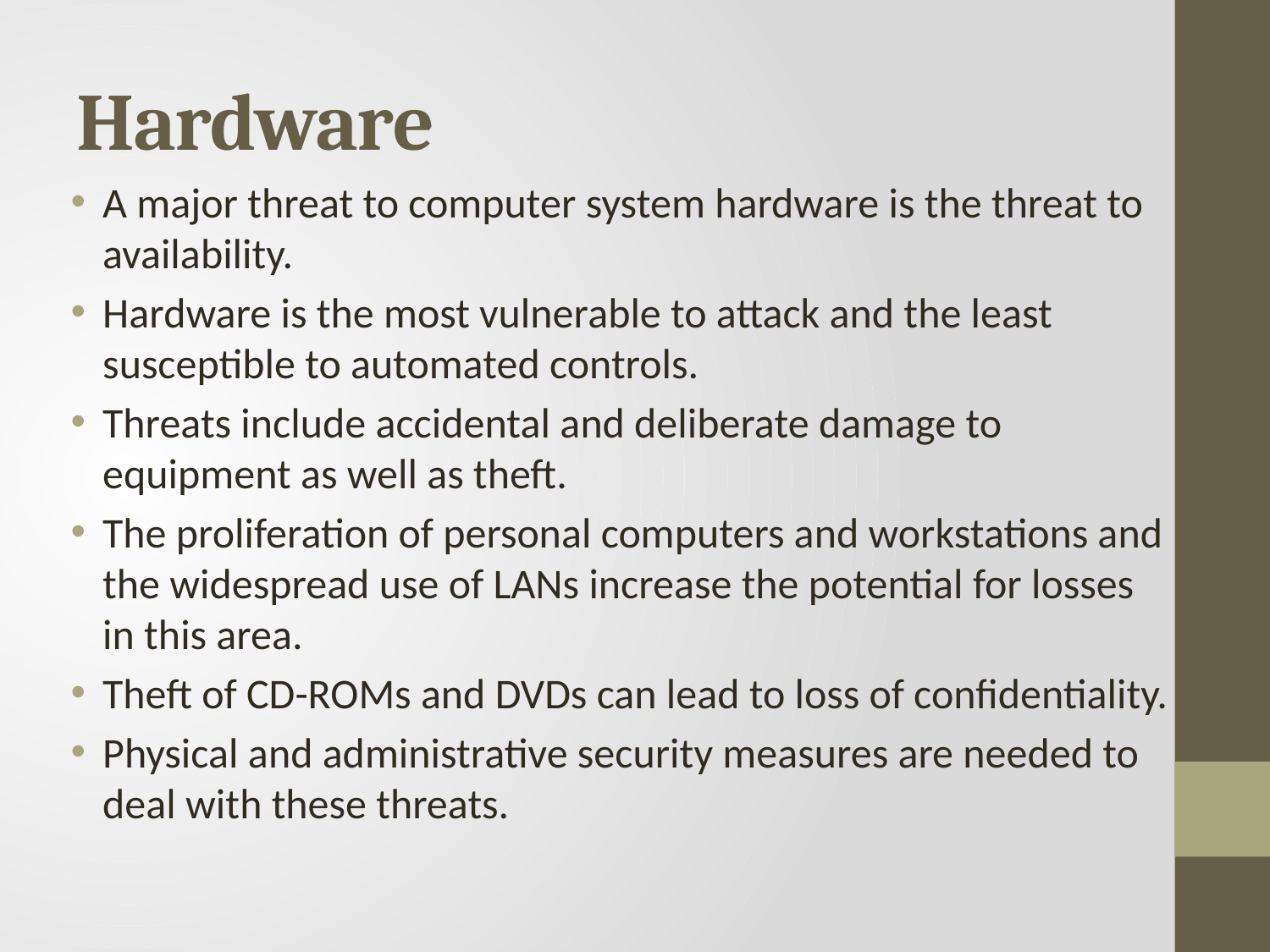

# Hardware
A major threat to computer system hardware is the threat to availability.
Hardware is the most vulnerable to attack and the least susceptible to automated controls.
Threats include accidental and deliberate damage to equipment as well as theft.
The proliferation of personal computers and workstations and the widespread use of LANs increase the potential for losses in this area.
Theft of CD-ROMs and DVDs can lead to loss of confidentiality.
Physical and administrative security measures are needed to deal with these threats.